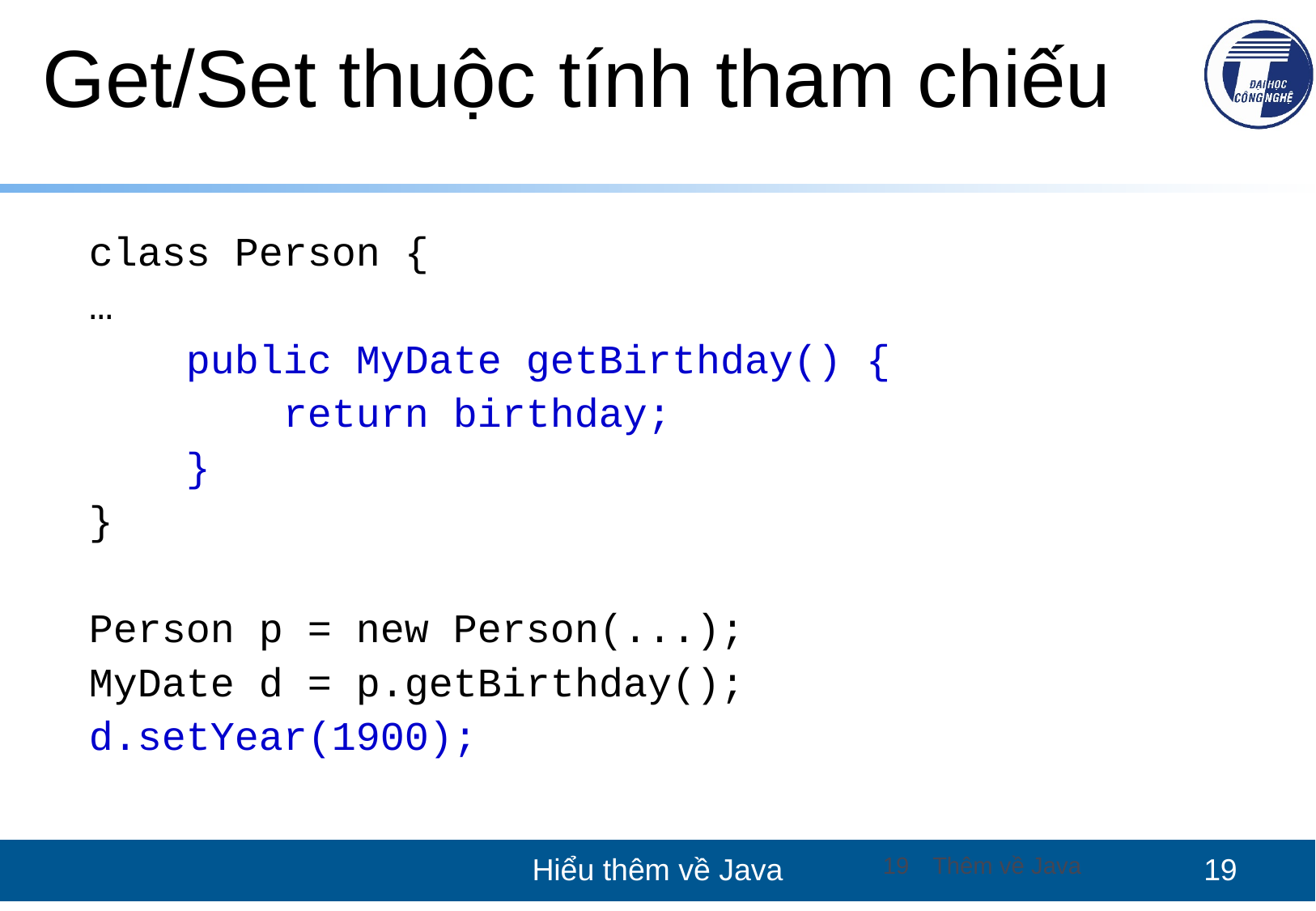

# Get/Set thuộc tính tham chiếu
class Person {
…
    public MyDate getBirthday() {
        return birthday;
    }
}

Person p = new Person(...);
MyDate d = p.getBirthday();
d.setYear(1900);
19
Hiểu thêm về Java
Thêm về Java
19